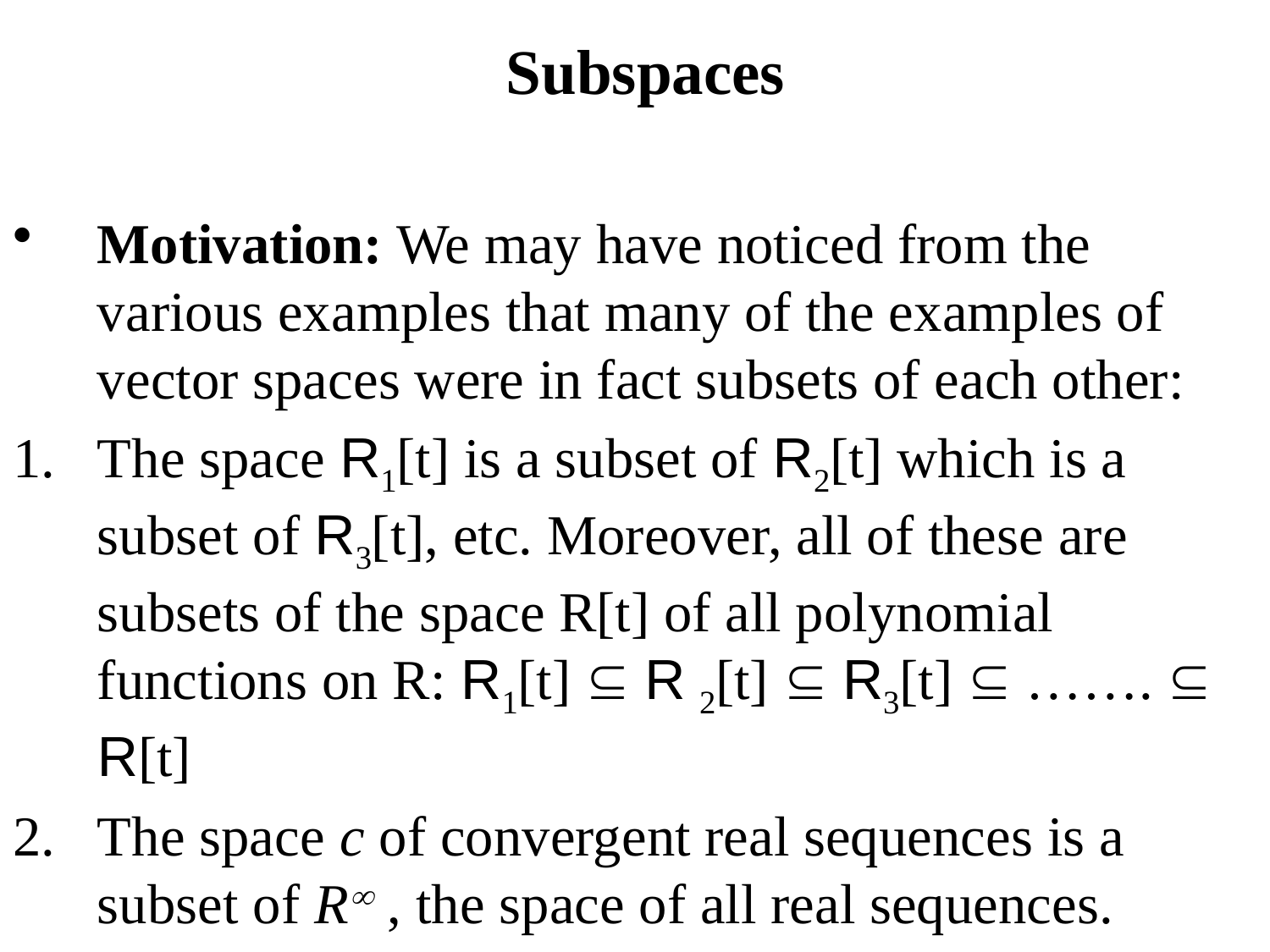

Subspaces
Motivation: We may have noticed from the various examples that many of the examples of vector spaces were in fact subsets of each other:
The space R1[t] is a subset of R2[t] which is a subset of R3[t], etc. Moreover, all of these are subsets of the space R[t] of all polynomial functions on R: R1[t] ⊆ R 2[t] ⊆ R3[t] ⊆ ……. ⊆ R[t]
The space c of convergent real sequences is a subset of R∞ , the space of all real sequences.